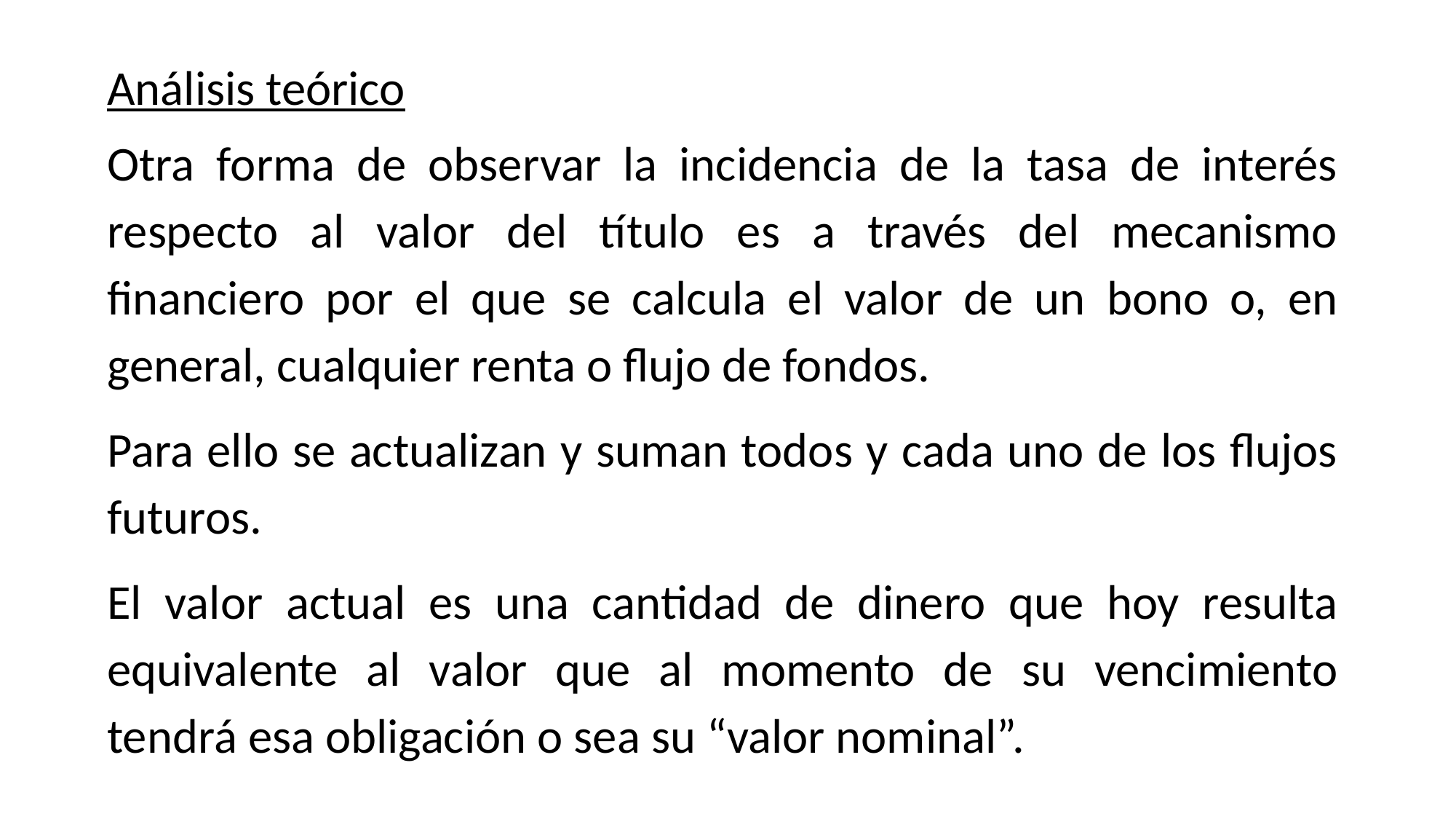

Análisis teórico
Otra forma de observar la incidencia de la tasa de interés respecto al valor del título es a través del mecanismo financiero por el que se calcula el valor de un bono o, en general, cualquier renta o flujo de fondos.
Para ello se actualizan y suman todos y cada uno de los flujos futuros.
El valor actual es una cantidad de dinero que hoy resulta equivalente al valor que al momento de su vencimiento tendrá esa obligación o sea su “valor nominal”.